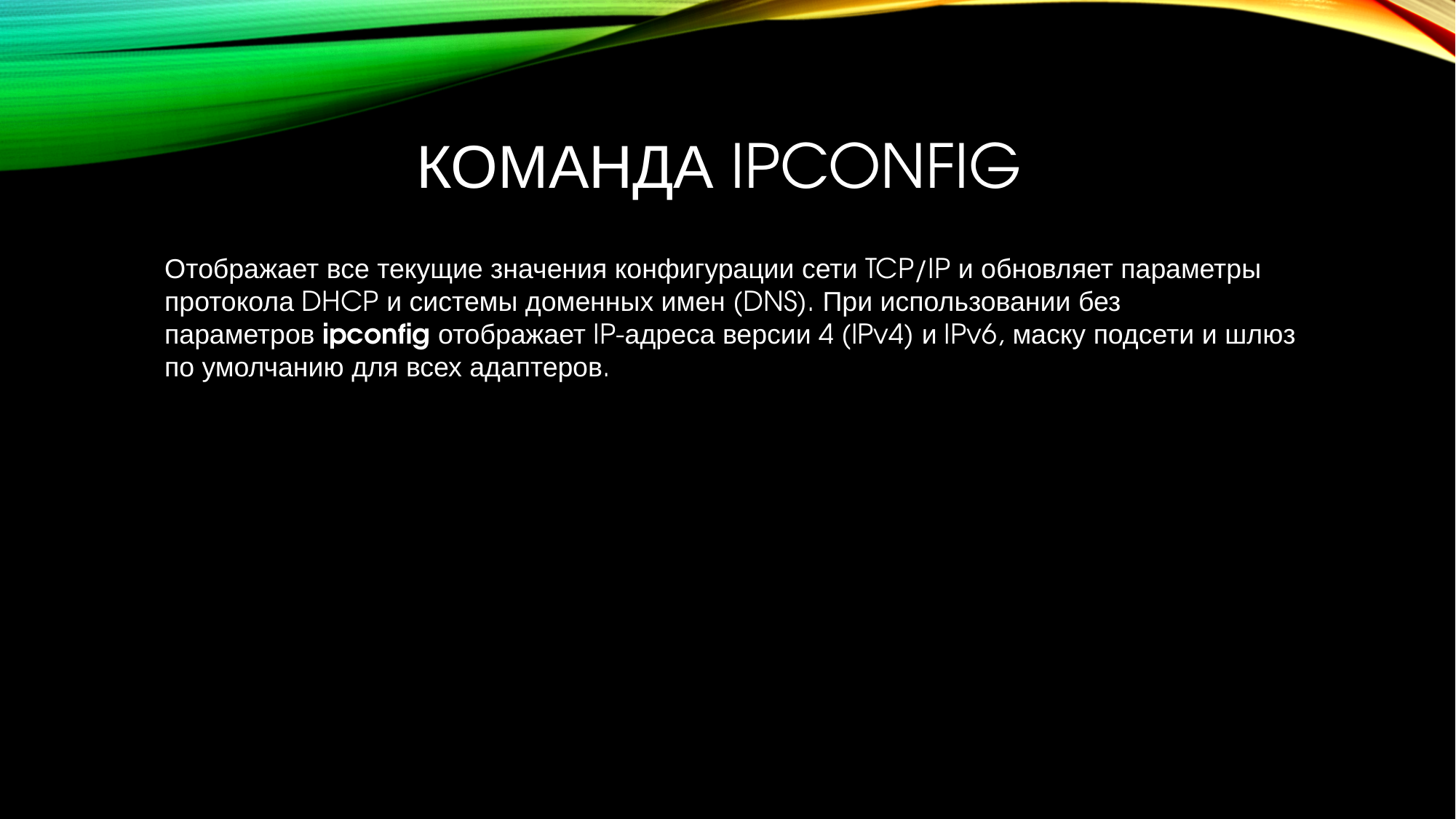

# Команда Ipconfig
Отображает все текущие значения конфигурации сети TCP/IP и обновляет параметры протокола DHCP и системы доменных имен (DNS). При использовании без параметров ipconfig отображает IP-адреса версии 4 (IPv4) и IPv6, маску подсети и шлюз по умолчанию для всех адаптеров.